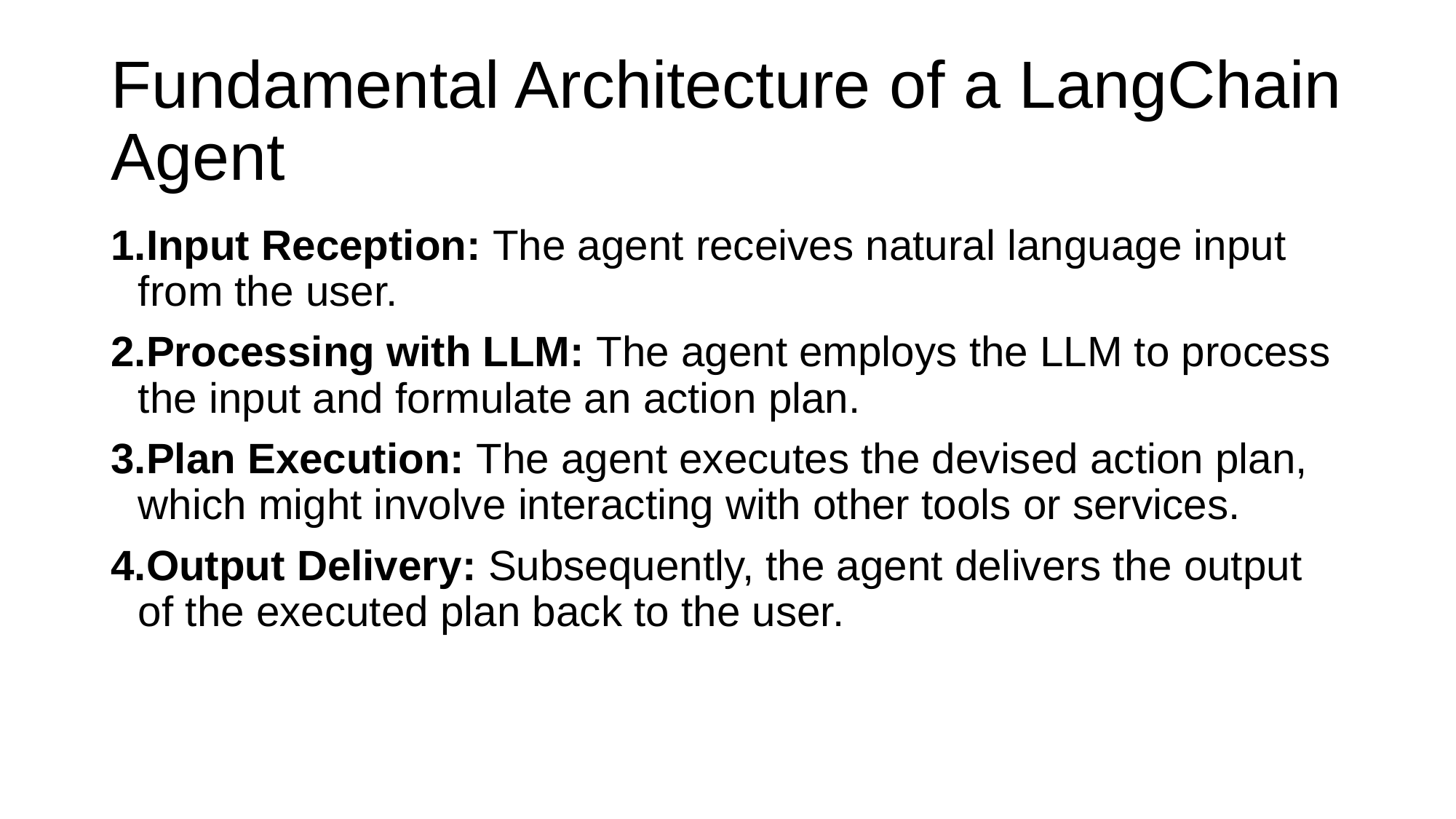

# Fundamental Architecture of a LangChain Agent
Input Reception: The agent receives natural language input from the user.
Processing with LLM: The agent employs the LLM to process the input and formulate an action plan.
Plan Execution: The agent executes the devised action plan, which might involve interacting with other tools or services.
Output Delivery: Subsequently, the agent delivers the output of the executed plan back to the user.